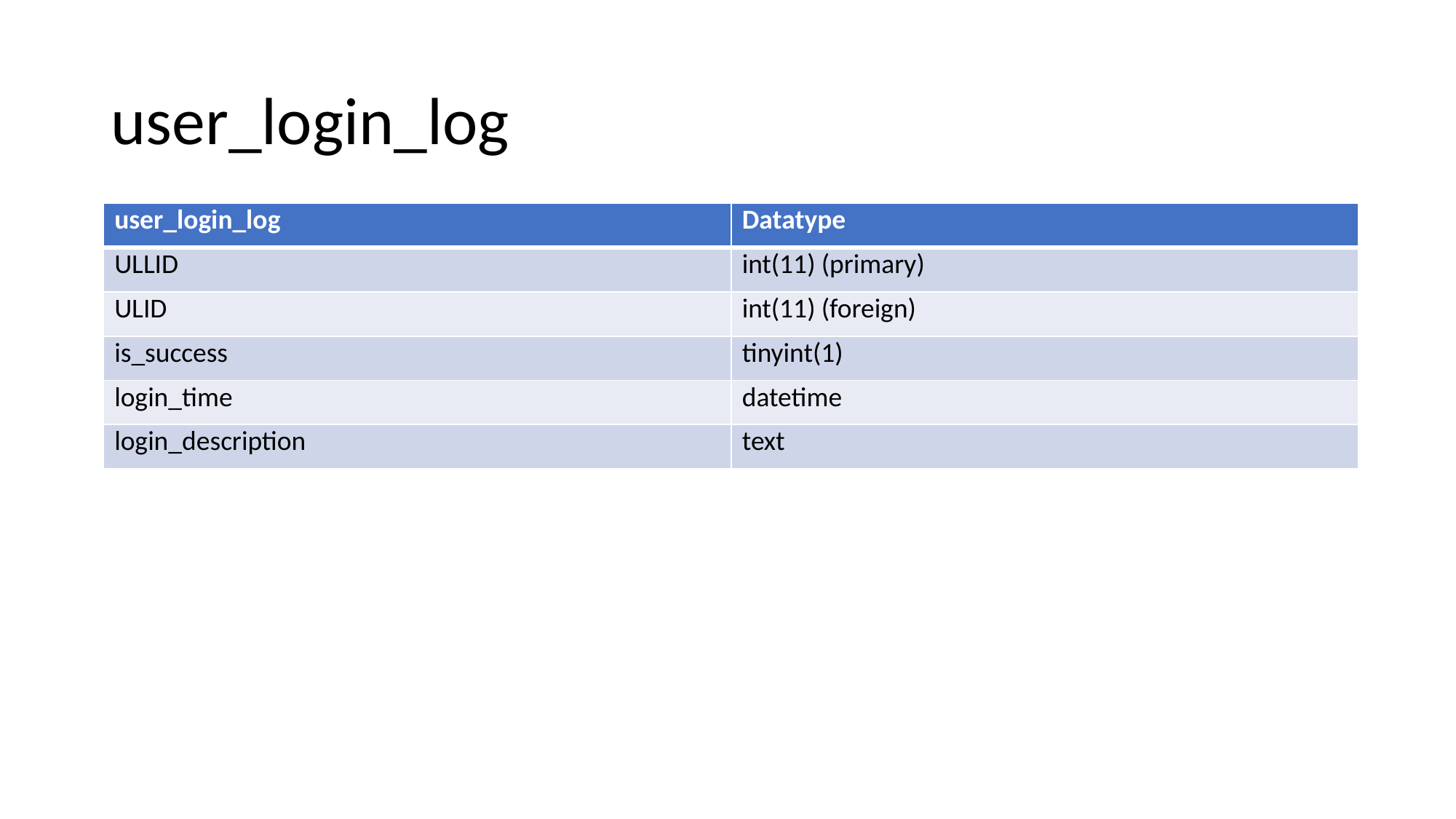

# user_login_log
| user\_login\_log | Datatype |
| --- | --- |
| ULLID | int(11) (primary) |
| ULID | int(11) (foreign) |
| is\_success | tinyint(1) |
| login\_time | datetime |
| login\_description | text |